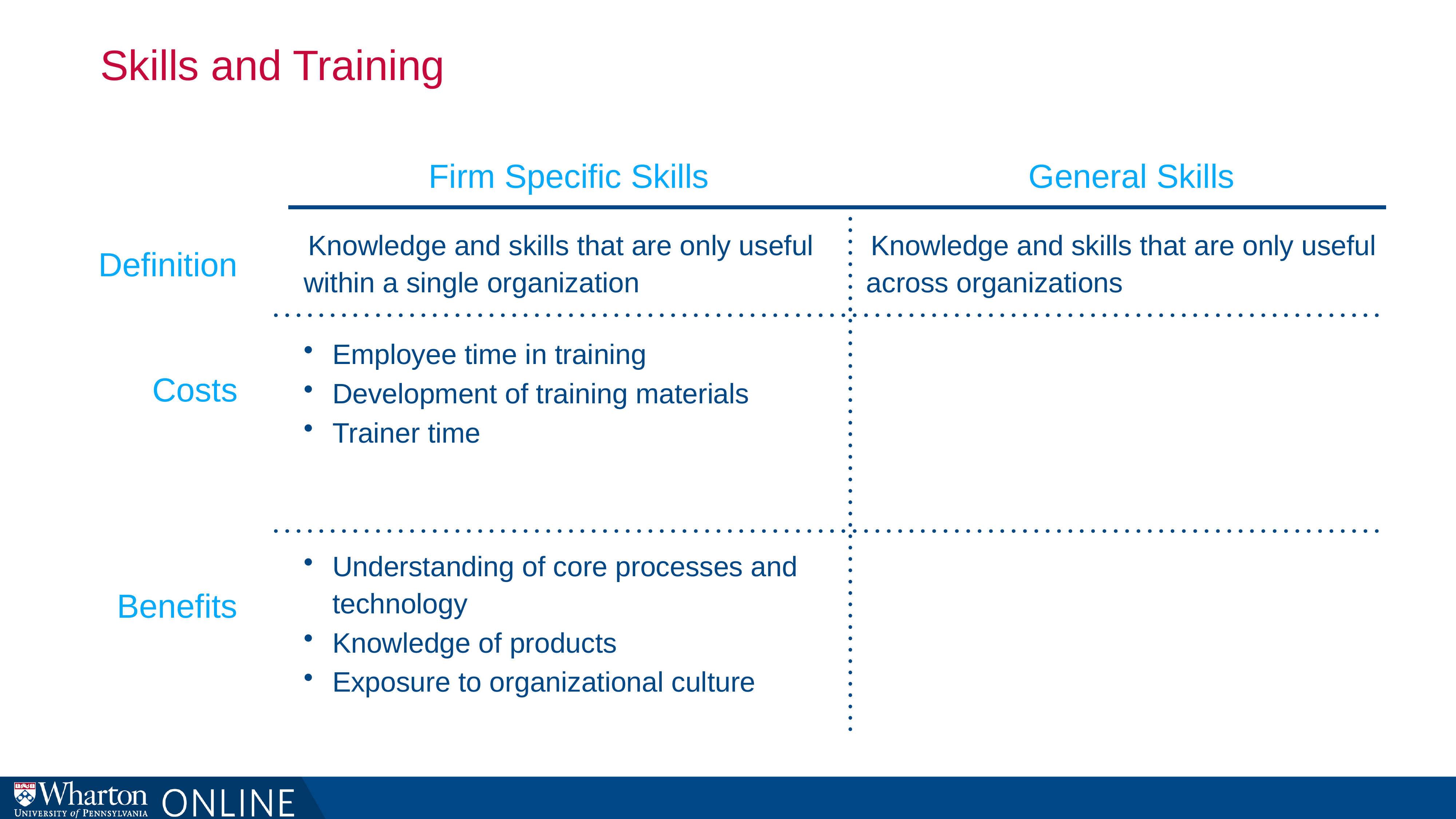

# Skills and Training
Firm Specific Skills
General Skills

Definition
Knowledge and skills that are only useful within a single organization

Knowledge and skills that are only useful across organizations

Costs

Employee time in training
Development of training materials
Trainer time
Benefits
Understanding of core processes and technology
Knowledge of products
Exposure to organizational culture